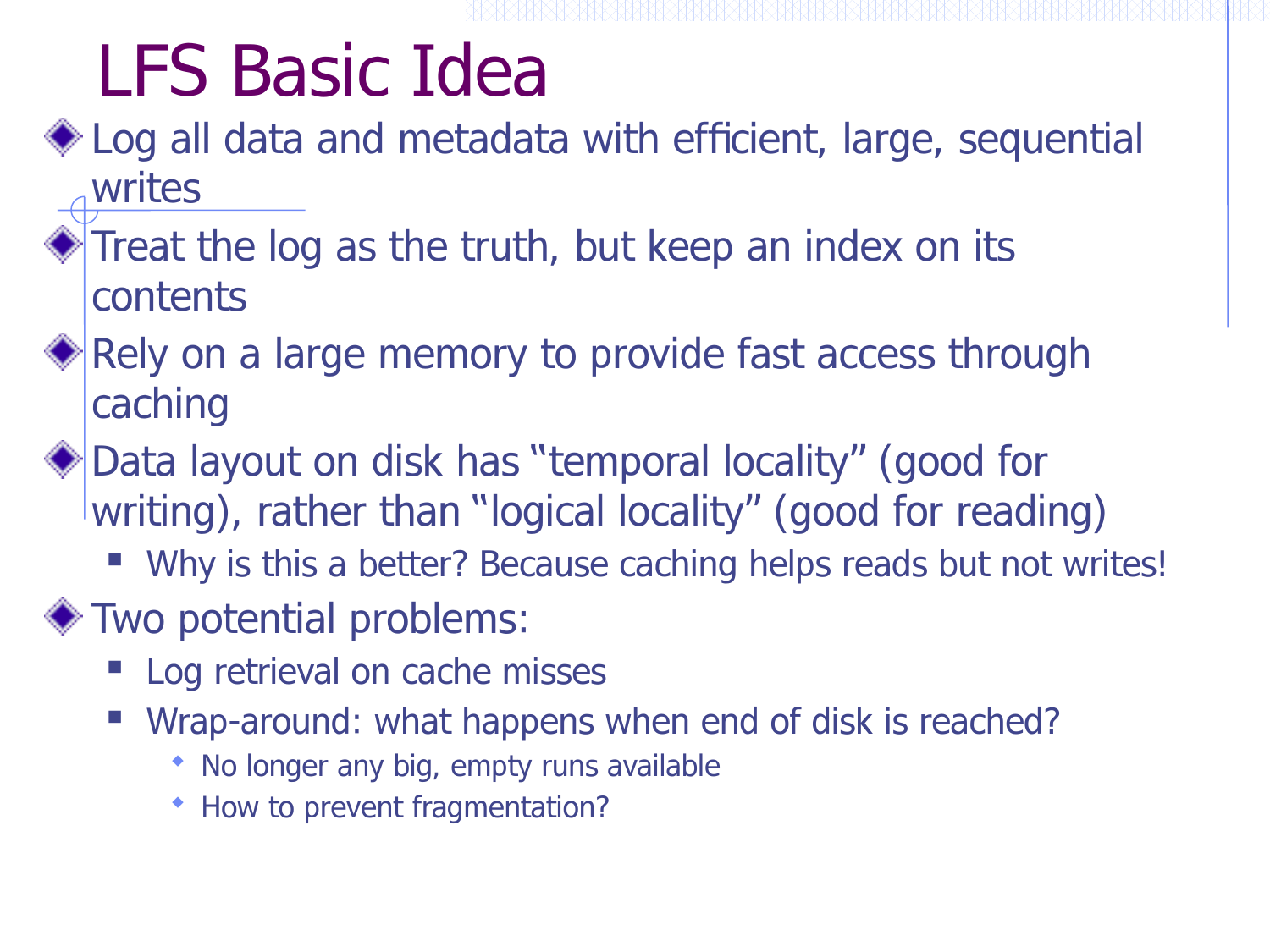

# LFS Basic Idea
Log all data and metadata with efficient, large, sequential writes
Treat the log as the truth, but keep an index on its contents
Rely on a large memory to provide fast access through caching
Data layout on disk has “temporal locality” (good for writing), rather than “logical locality” (good for reading)
Why is this a better? Because caching helps reads but not writes!
Two potential problems:
Log retrieval on cache misses
Wrap-around: what happens when end of disk is reached?
No longer any big, empty runs available
How to prevent fragmentation?